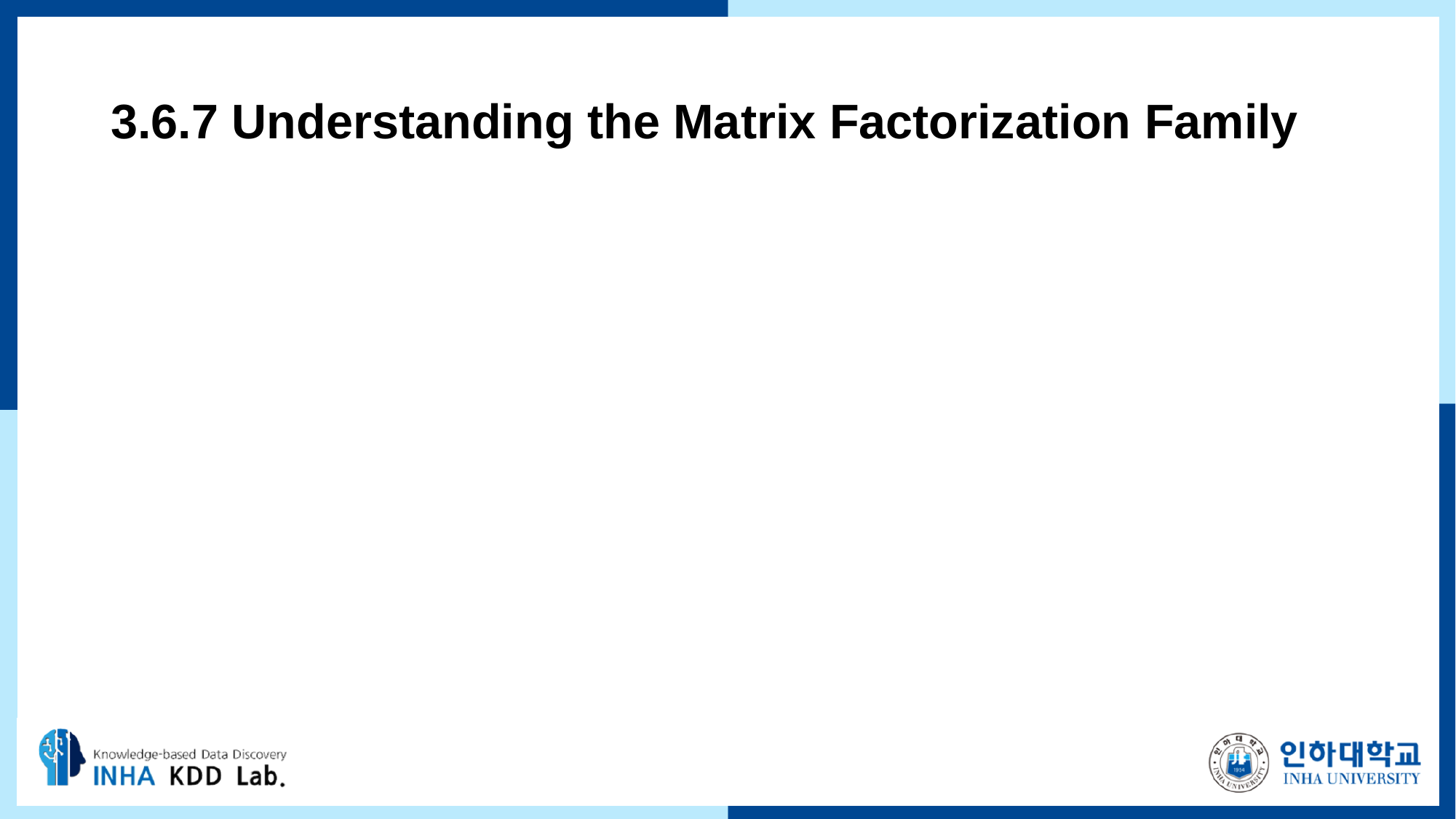

# 3.6.7 Understanding the Matrix Factorization Family